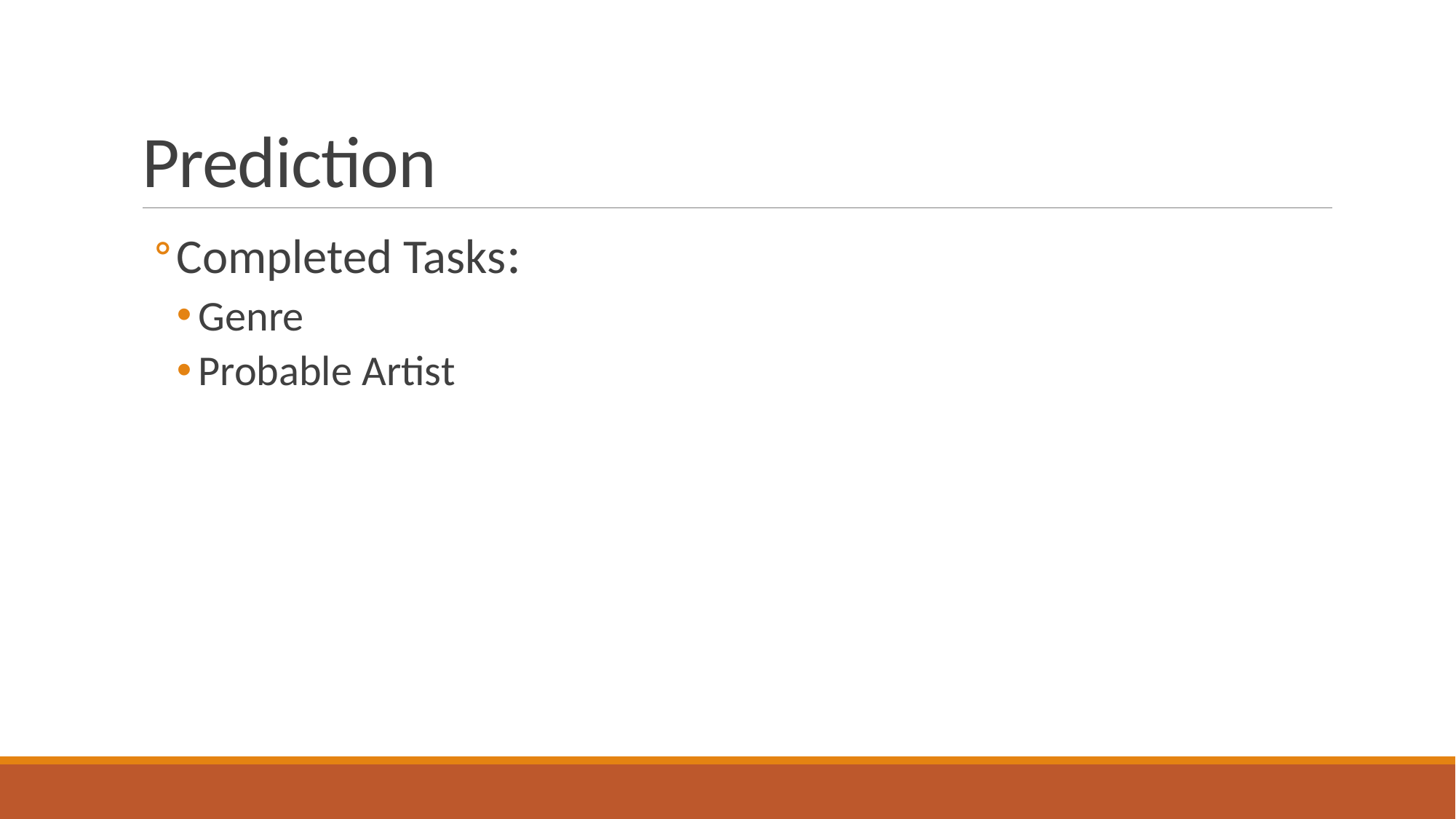

# Prediction
Completed Tasks:
Genre
Probable Artist